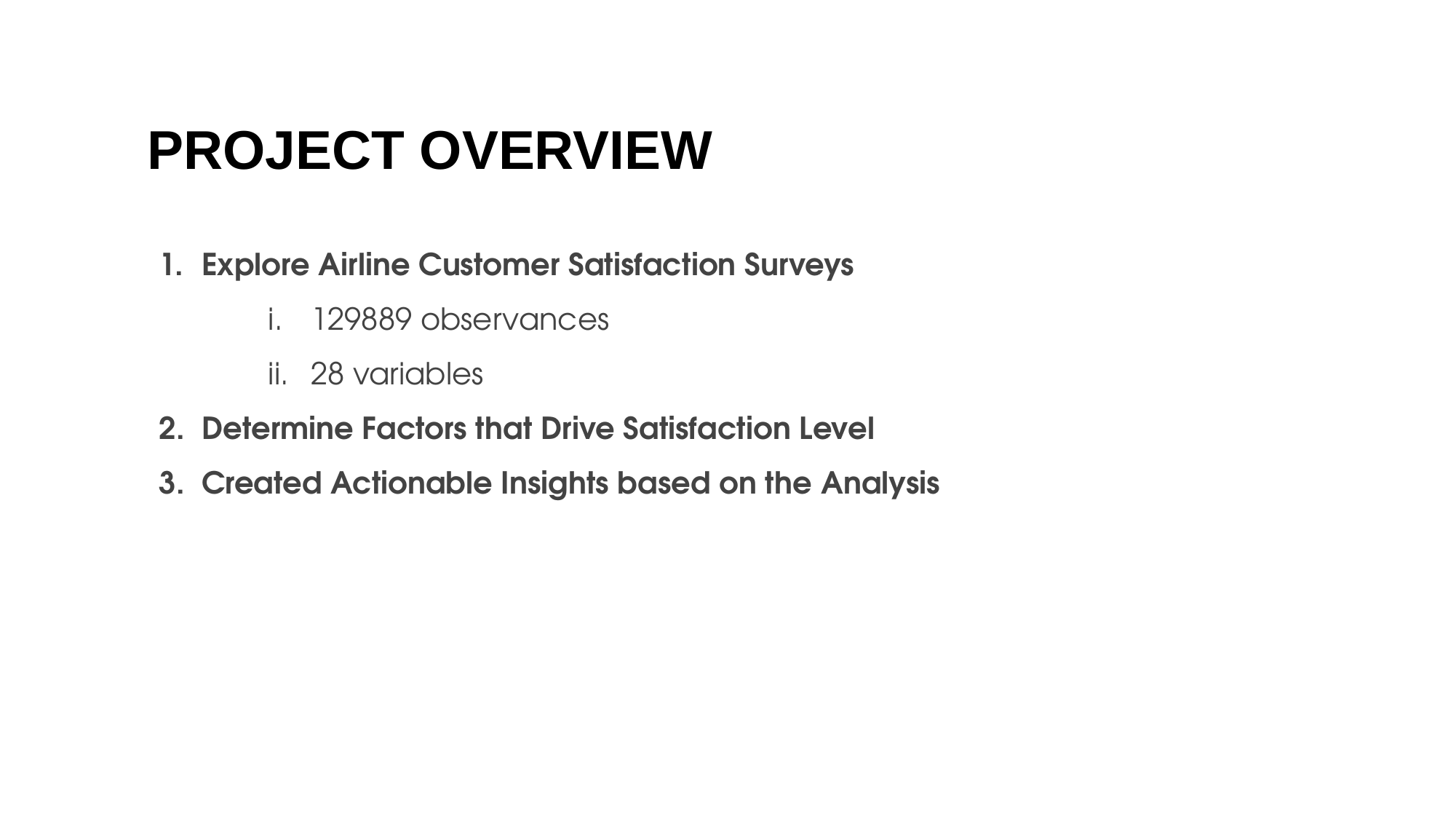

# PROJECT OVERVIEW
Explore Airline Customer Satisfaction Surveys
129889 observances
28 variables
Determine Factors that Drive Satisfaction Level
Created Actionable Insights based on the Analysis